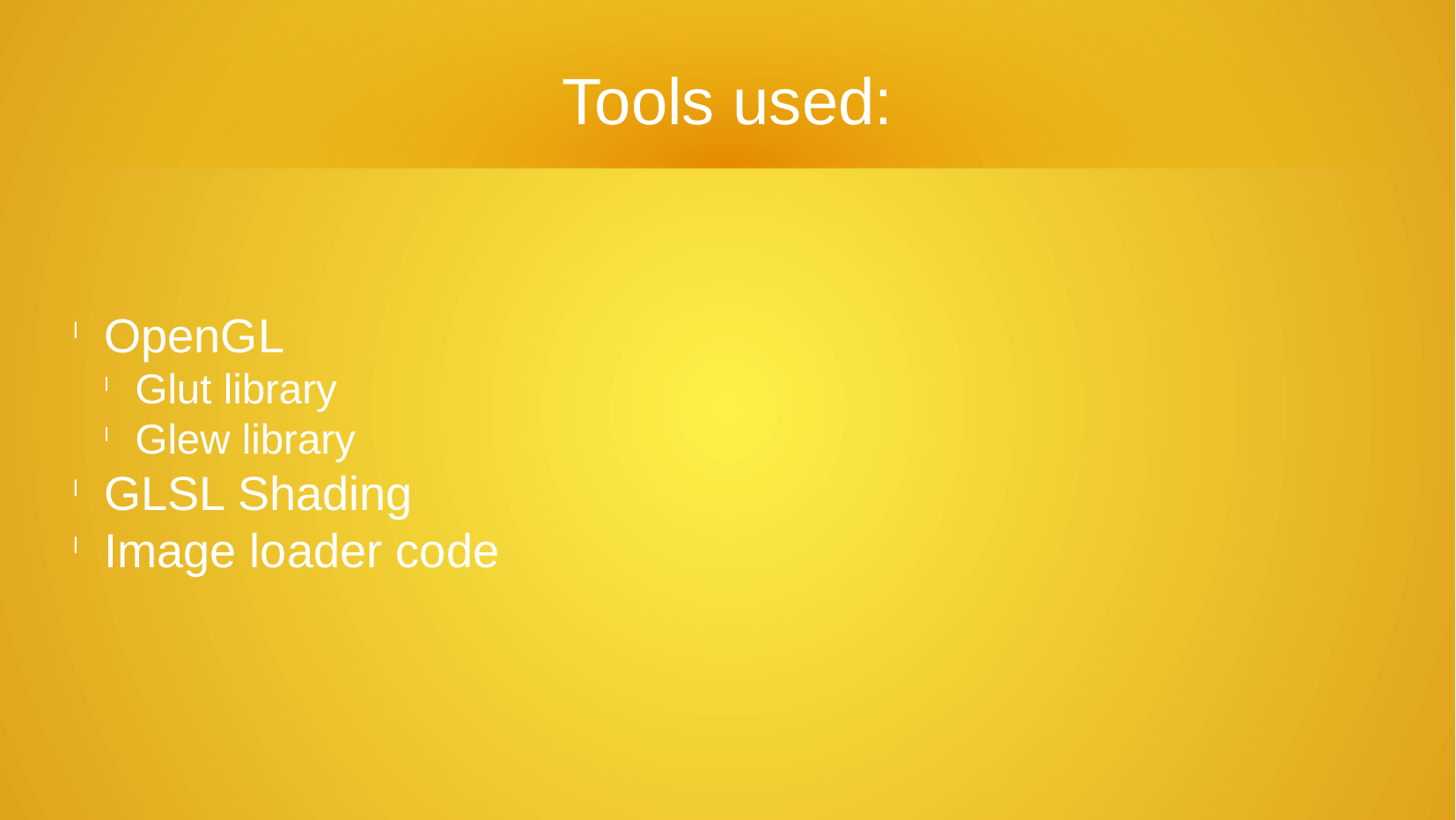

Tools used:
OpenGL
Glut library
Glew library
GLSL Shading
Image loader code